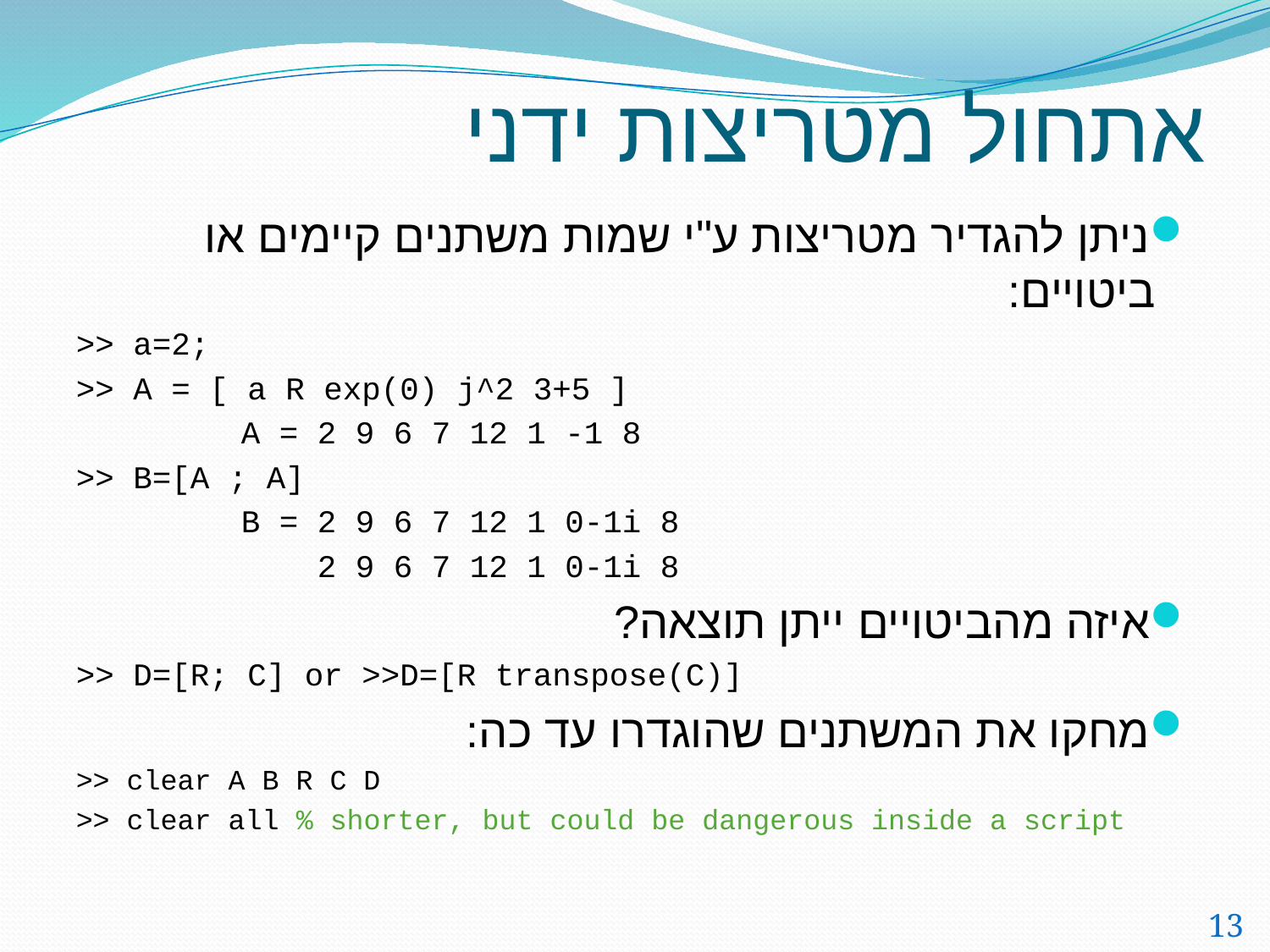

# אתחול מטריצות ידני
ניתן להגדיר מטריצות ע"י שמות משתנים קיימים או ביטויים:
>> a=2;
>> A = [ a R exp(0) j^2 3+5 ]
		A = 2 9 6 7 12 1 -1 8
>> B=[A ; A]
		B = 2 9 6 7 12 1 0-1i 8
		    2 9 6 7 12 1 0-1i 8
איזה מהביטויים ייתן תוצאה?
>> D=[R; C] or >>D=[R transpose(C)]
מחקו את המשתנים שהוגדרו עד כה:
>> clear A B R C D
>> clear all % shorter, but could be dangerous inside a script